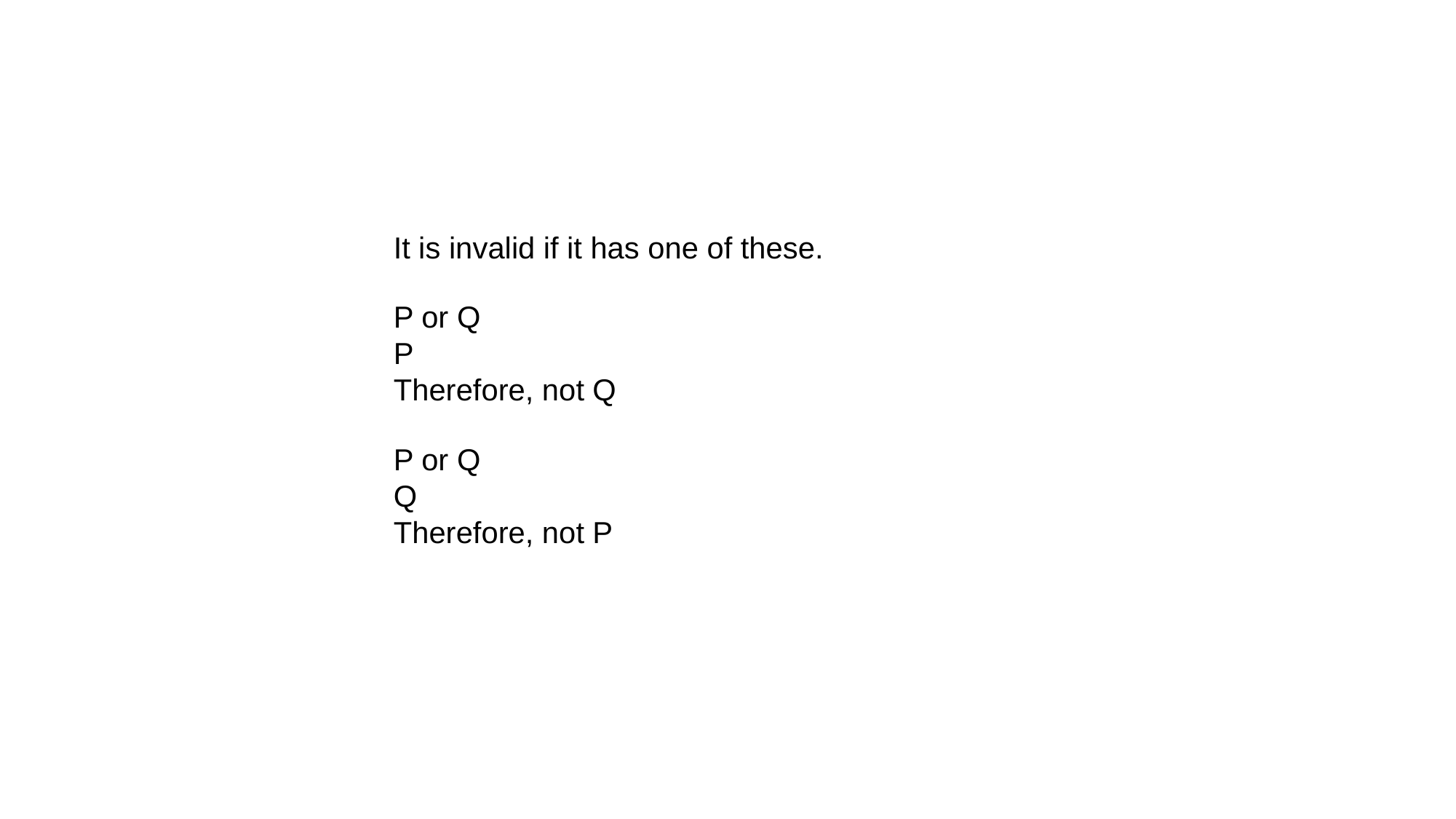

It is invalid if it has one of these.

P or Q
P
Therefore, not Q

P or Q
Q
Therefore, not P